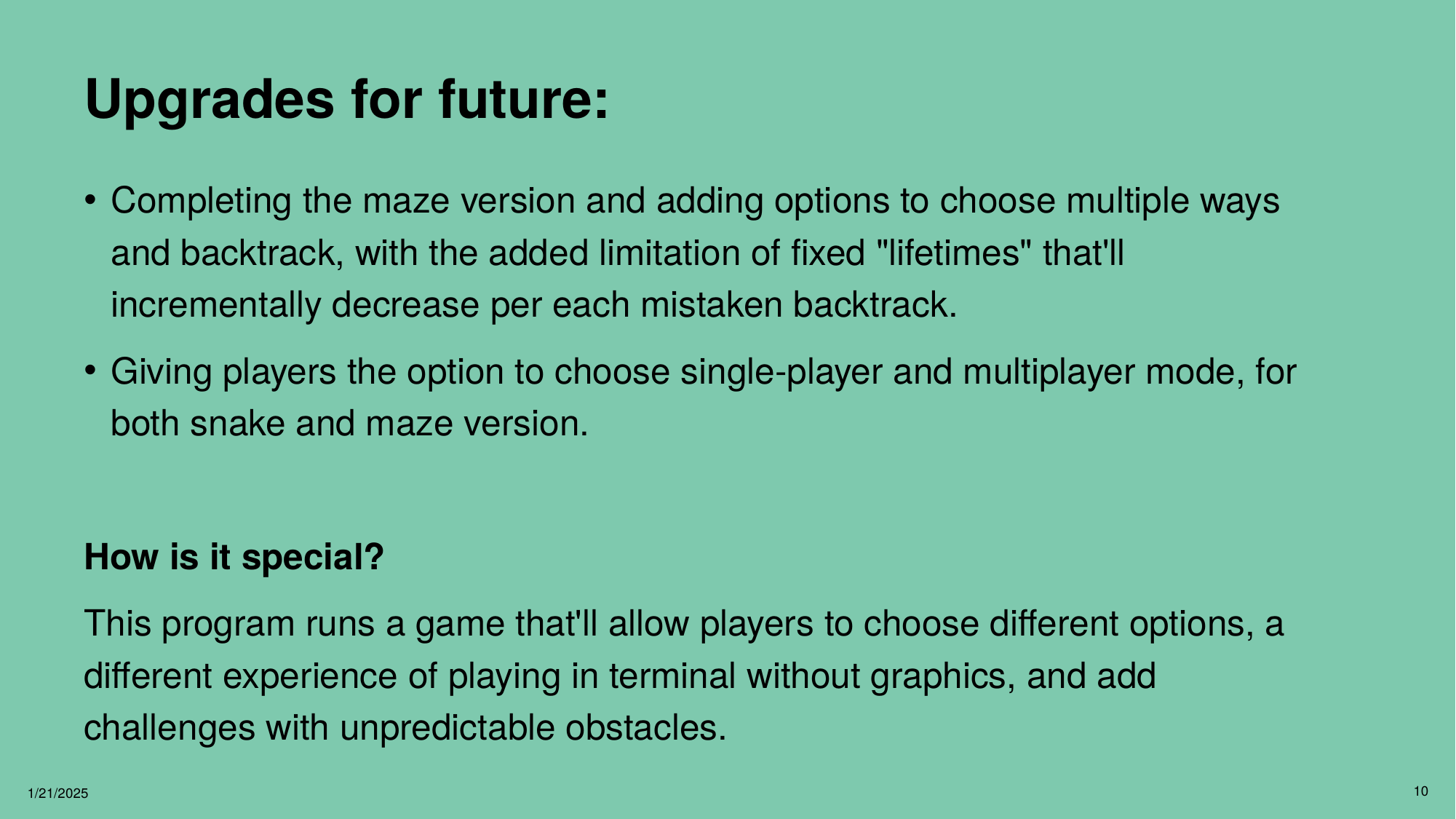

# Upgrades for future:
Completing the maze version and adding options to choose multiple ways and backtrack, with the added limitation of fixed "lifetimes" that'll incrementally decrease per each mistaken backtrack.
Giving players the option to choose single-player and multiplayer mode, for both snake and maze version.

How is it special?
This program runs a game that'll allow players to choose different options, a different experience of playing in terminal without graphics, and add challenges with unpredictable obstacles.
1/21/2025

10